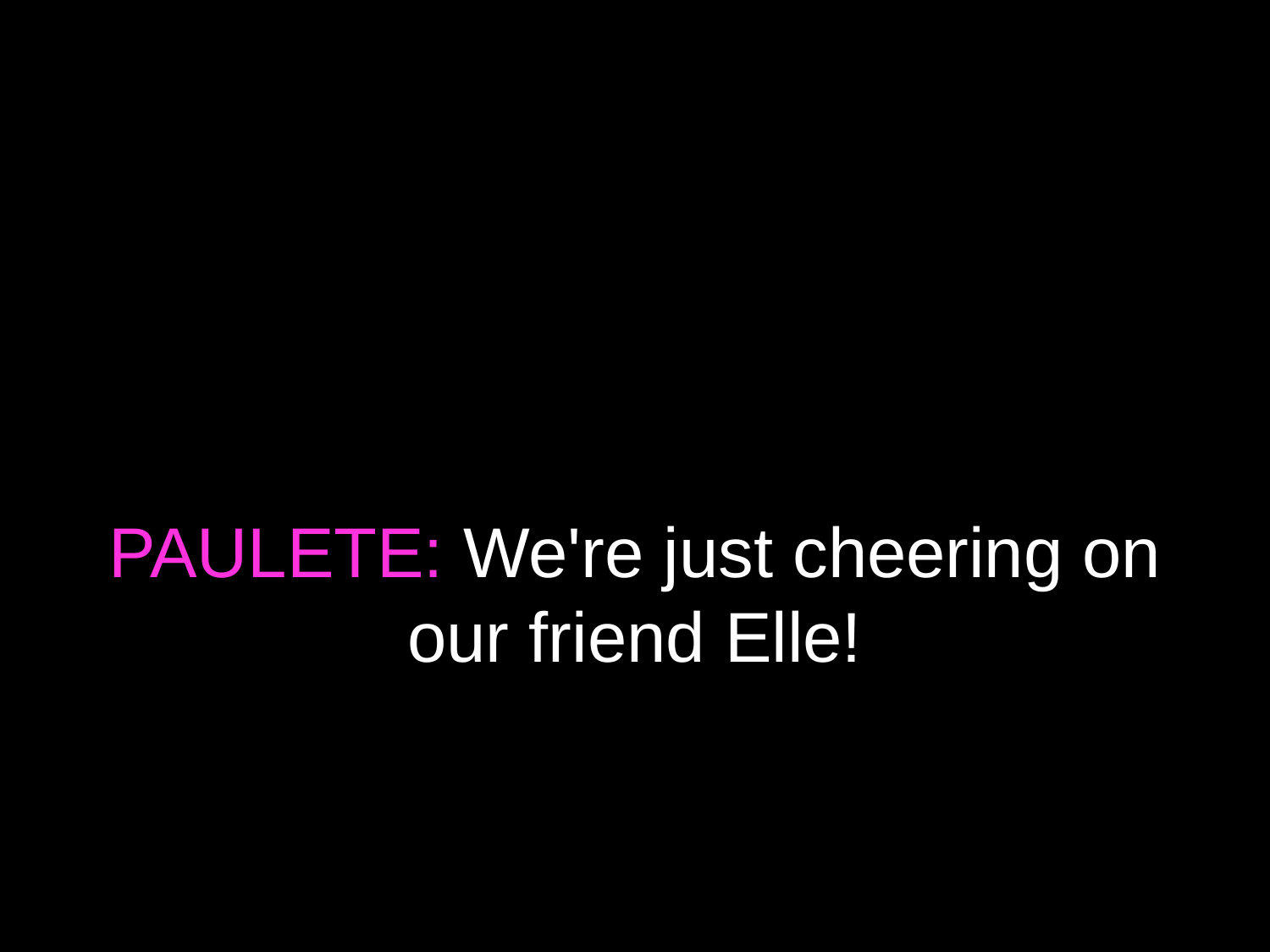

# PAULETE: We're just cheering on our friend Elle!